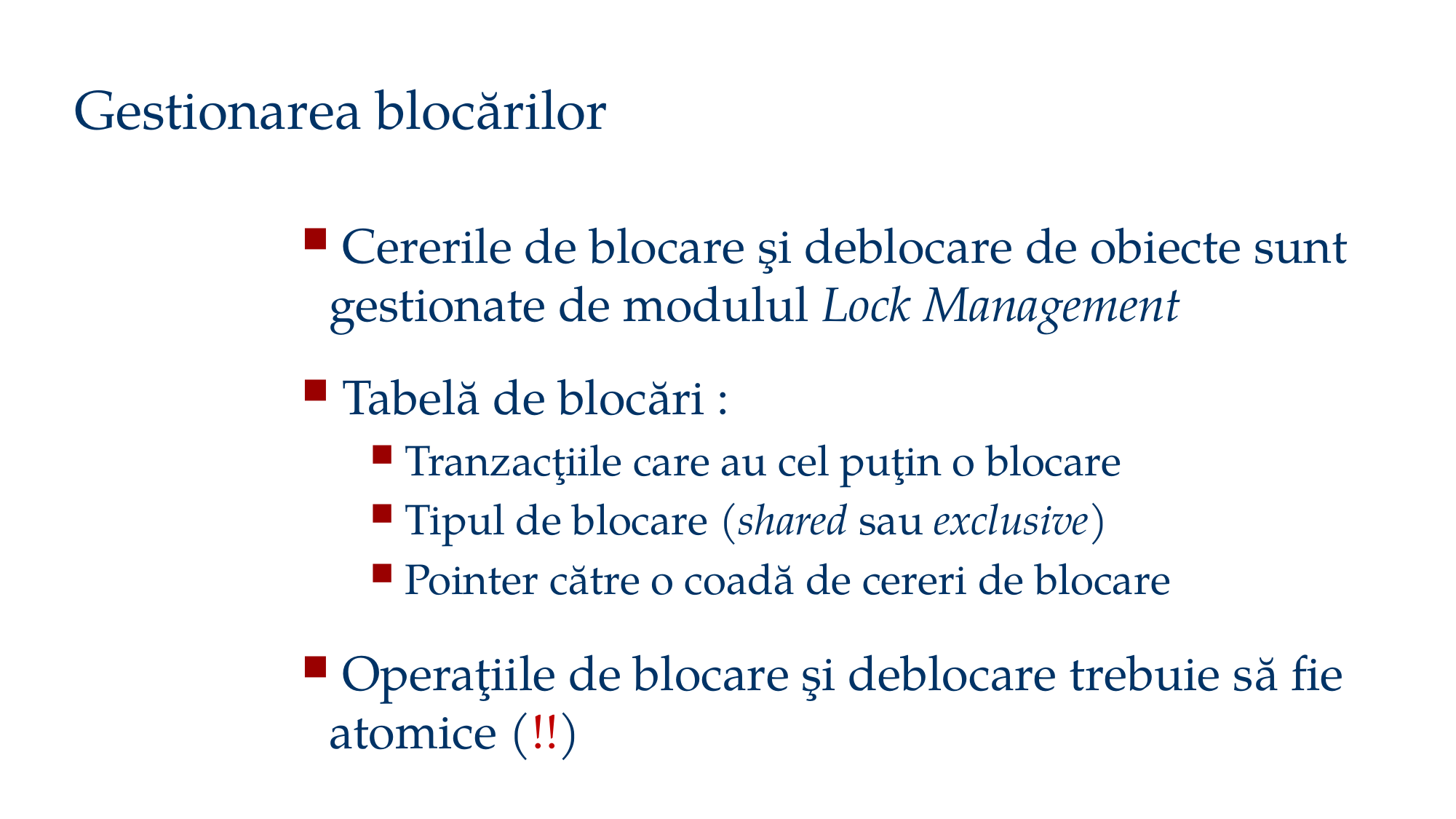

Gestionarea blocărilor
 Cererile de blocare şi deblocare de obiecte sunt gestionate de modulul Lock Management

 Tabelă de blocări :
 Tranzacţiile care au cel puţin o blocare
 Tipul de blocare (shared sau exclusive)
 Pointer către o coadă de cereri de blocare

 Operaţiile de blocare şi deblocare trebuie să fie atomice (!!)